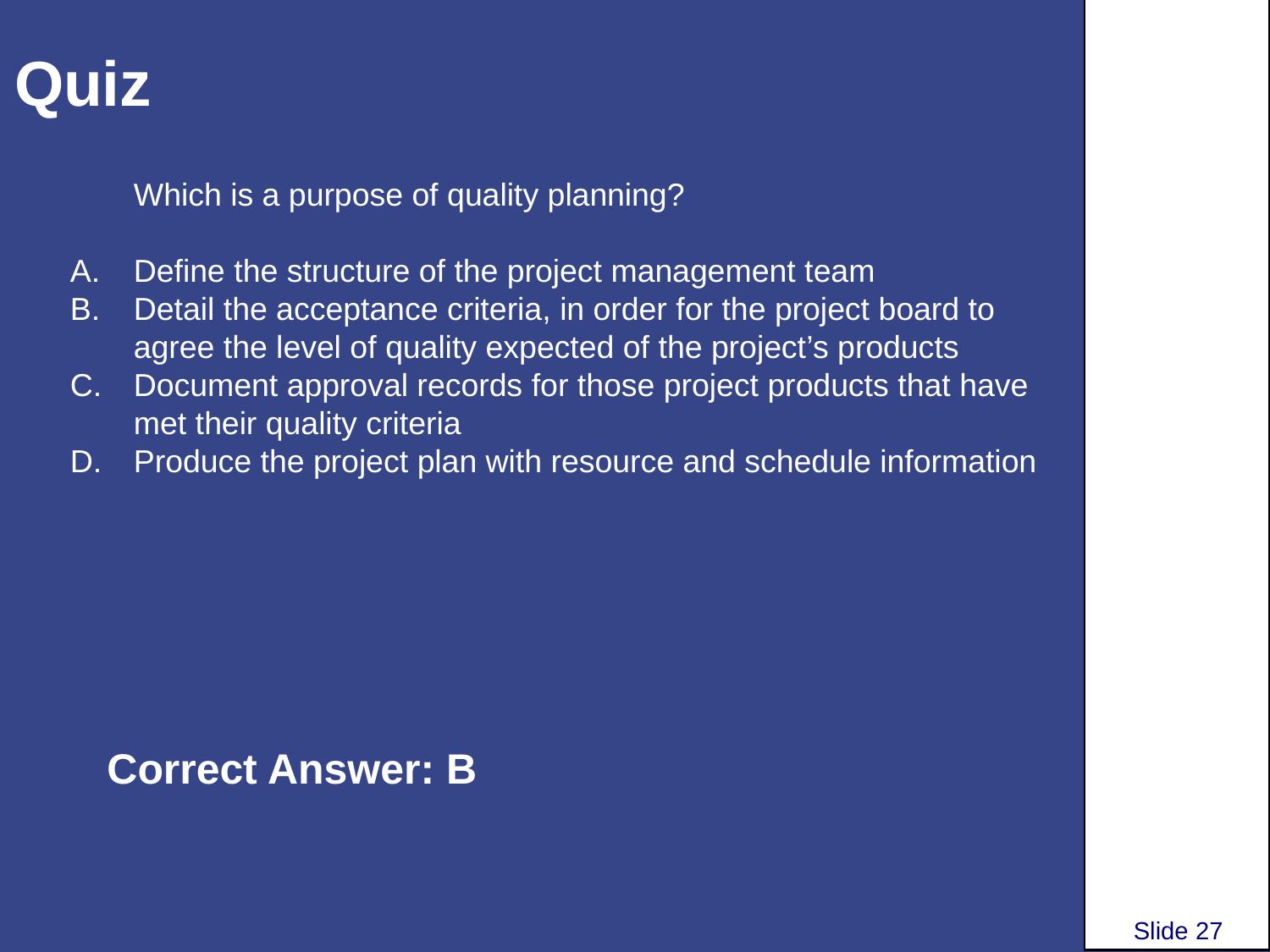

# Quiz
Which is a purpose of quality planning?

Define the structure of the project management team
Detail the acceptance criteria, in order for the project board to agree the level of quality expected of the project’s products
Document approval records for those project products that have met their quality criteria
Produce the project plan with resource and schedule information

Correct Answer: B